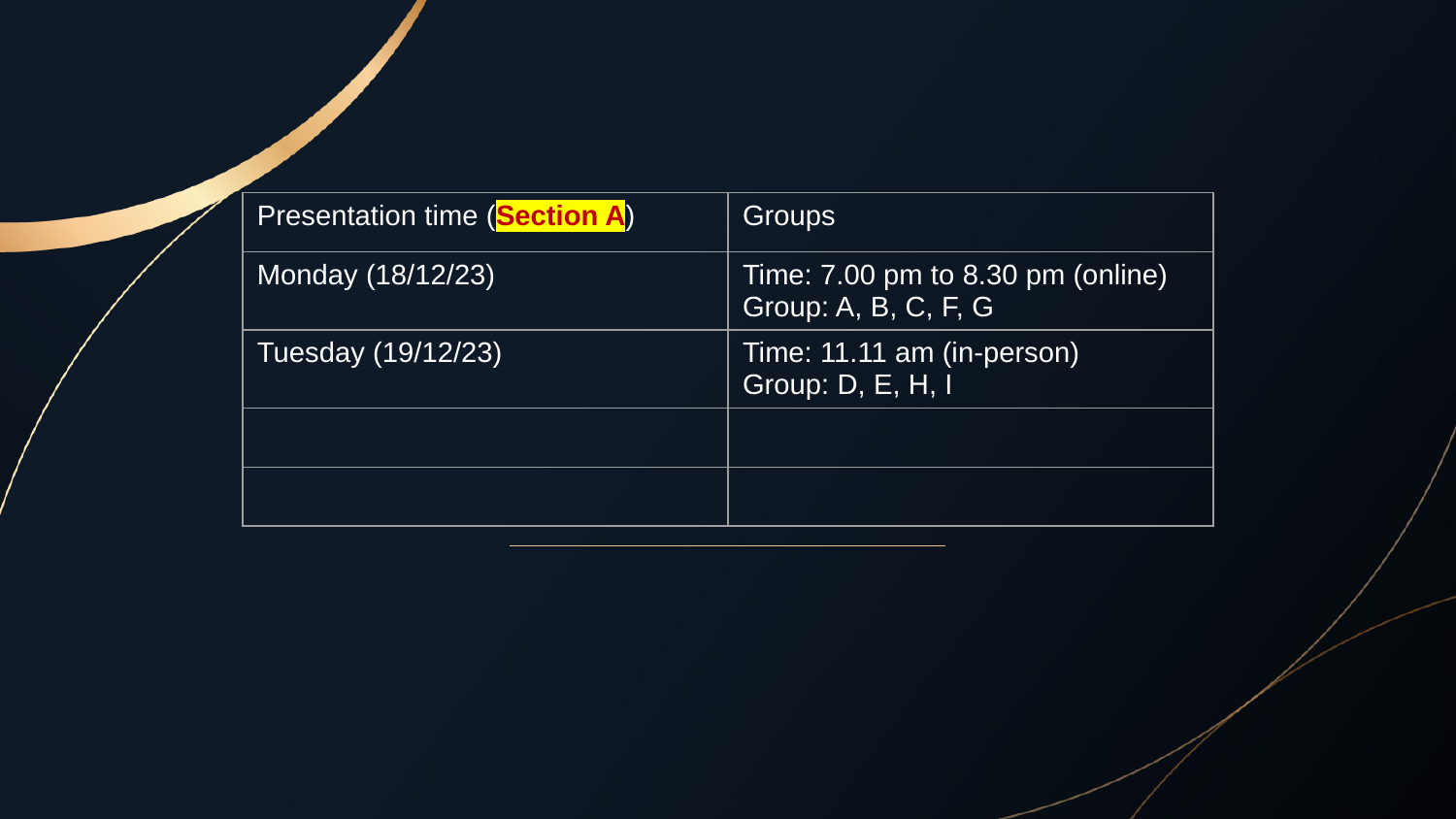

| Presentation time (Section A) | Groups |
| --- | --- |
| Monday (18/12/23) | Time: 7.00 pm to 8.30 pm (online) Group: A, B, C, F, G |
| Tuesday (19/12/23) | Time: 11.11 am (in-person) Group: D, E, H, I |
|  |  |
|  |  |